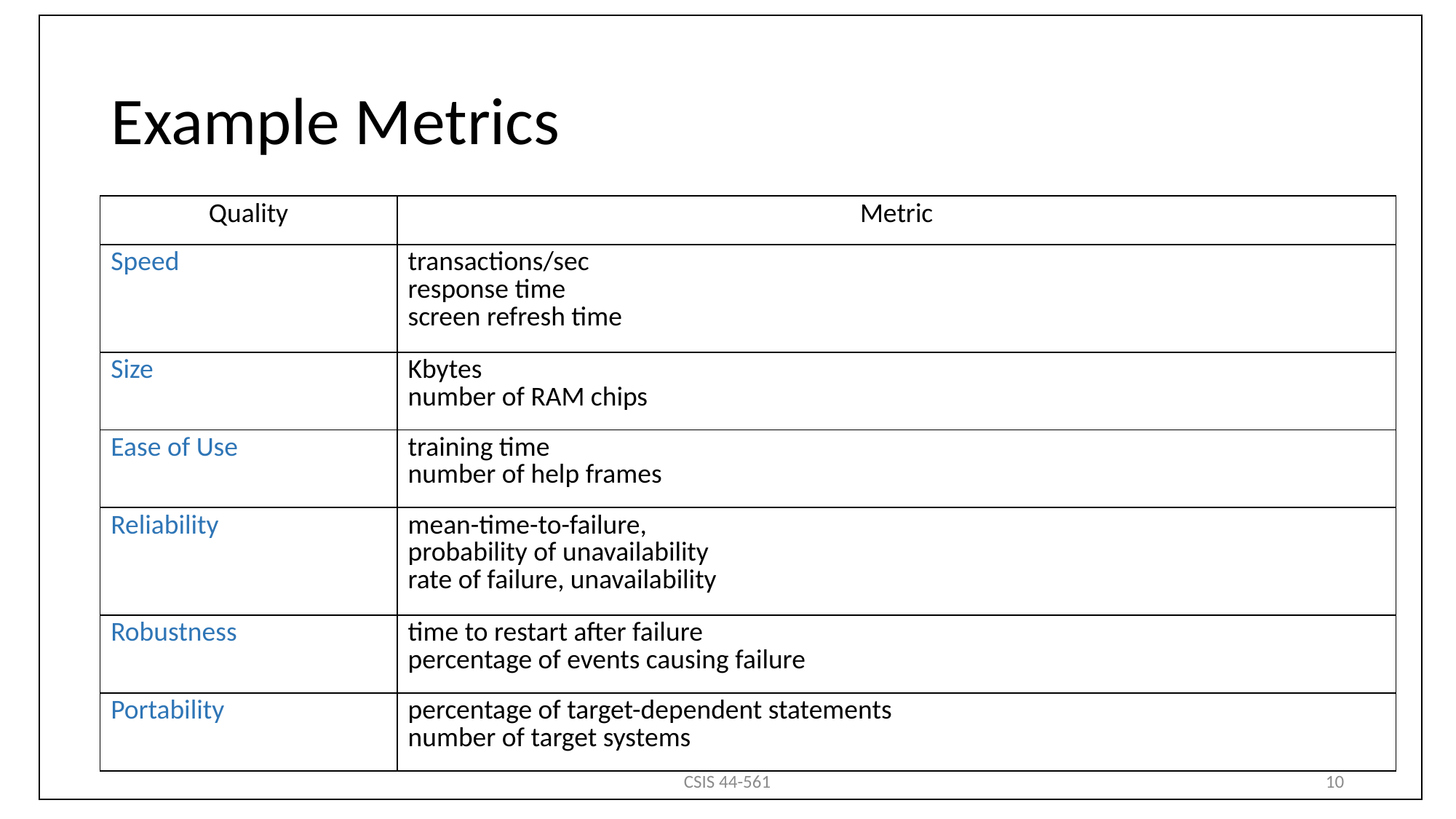

# Example Metrics
| Quality | Metric |
| --- | --- |
| Speed | transactions/sec response time screen refresh time |
| Size | Kbytes number of RAM chips |
| Ease of Use | training time number of help frames |
| Reliability | mean-time-to-failure, probability of unavailability rate of failure, unavailability |
| Robustness | time to restart after failure percentage of events causing failure |
| Portability | percentage of target-dependent statements number of target systems |
CSIS 44-561
10